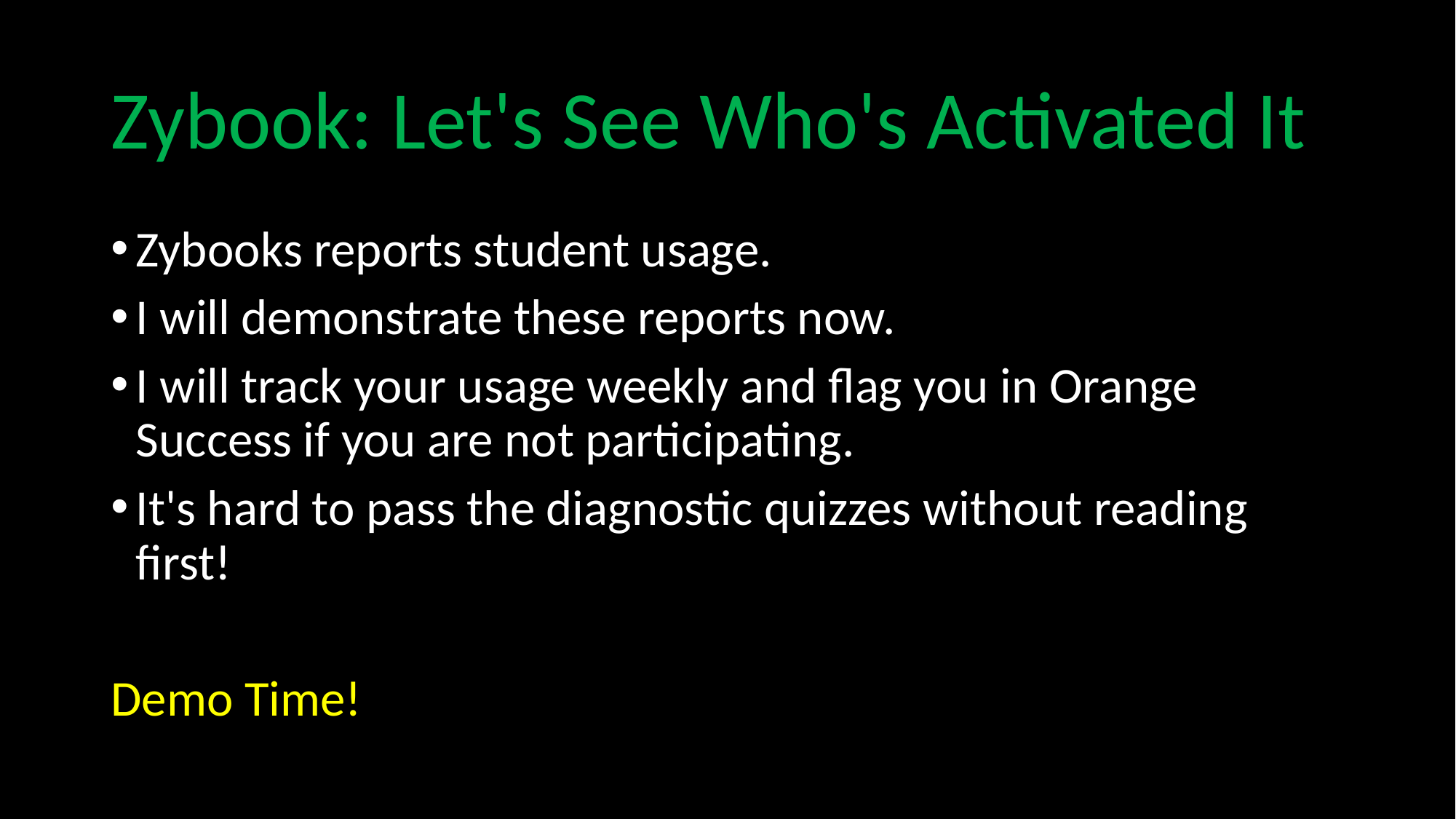

# Zybook: Let's See Who's Activated It
Zybooks reports student usage.
I will demonstrate these reports now.
I will track your usage weekly and flag you in Orange Success if you are not participating.
It's hard to pass the diagnostic quizzes without reading first!

Demo Time!